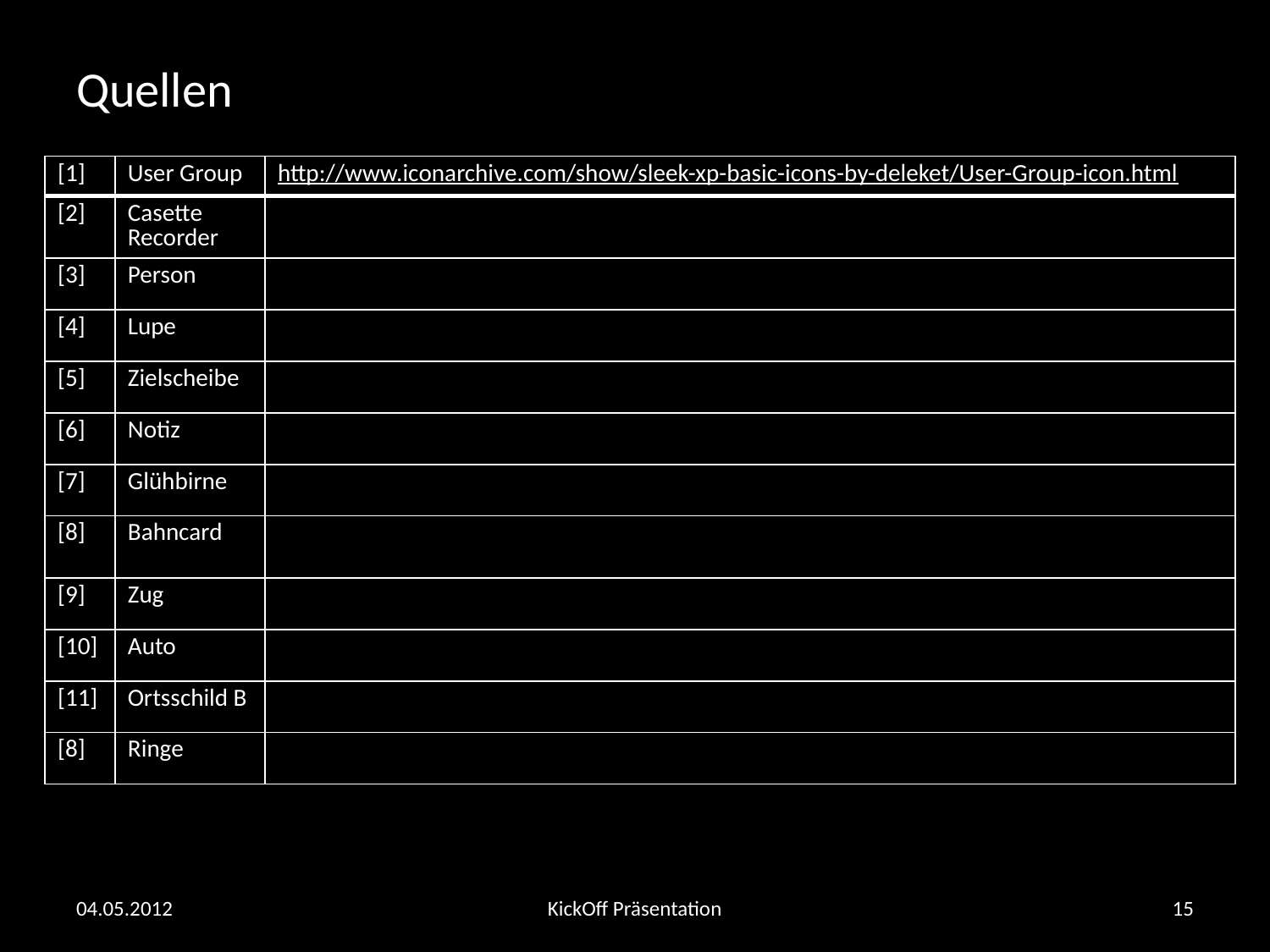

# Quellen
| [1] | User Group | http://www.iconarchive.com/show/sleek-xp-basic-icons-by-deleket/User-Group-icon.html |
| --- | --- | --- |
| [2] | Casette Recorder | http://www.iconarchive.com/show/satellite-icons-by-apathae/2-Users-icon.html |
| [3] | Person | http://www.iconarchive.com/show/sleek-xp-basic-icons-by-deleket/Administrator-icon.html |
| [4] | Lupe | http://www.iconarchive.com/show/scrap-icons-by-deleket/Magnifying-Glass-icon.html |
| [5] | Zielscheibe | http://www.omnigallery.net/Target\_icon.png |
| [6] | Notiz | http://www.iconarchive.com/show/oxygen-icons-by-oxygen-icons.org/Apps-basket-icon.html |
| [7] | Glühbirne | http://www.iconarchive.com/show/sleek-xp-basic-icons-by-deleket/Lamp-icon.html |
| [8] | Bahncard | http://de.wikipedia.org/w/index.php?title=Datei:Bahncard\_100\_102009.png&filetimestamp=20101123214027 |
| [9] | Zug | http://www.iconarchive.com/show/vista-artistic-icons-by-awicons/2-Hot-Train-icon.html |
| [10] | Auto | http://www.iconarchive.com/show/transport-icons-by-icons-land/Car-icon.html |
| [11] | Ortsschild B | http://onlinestreet.de/strassen/ortsschild/Berlin.Neuk%F6lln.html |
| [8] | Ringe | http://www.iconarchive.com/show/vista-love-icons-by-icons-land/Rings-icon.html |
04.05.2012
KickOff Präsentation
15